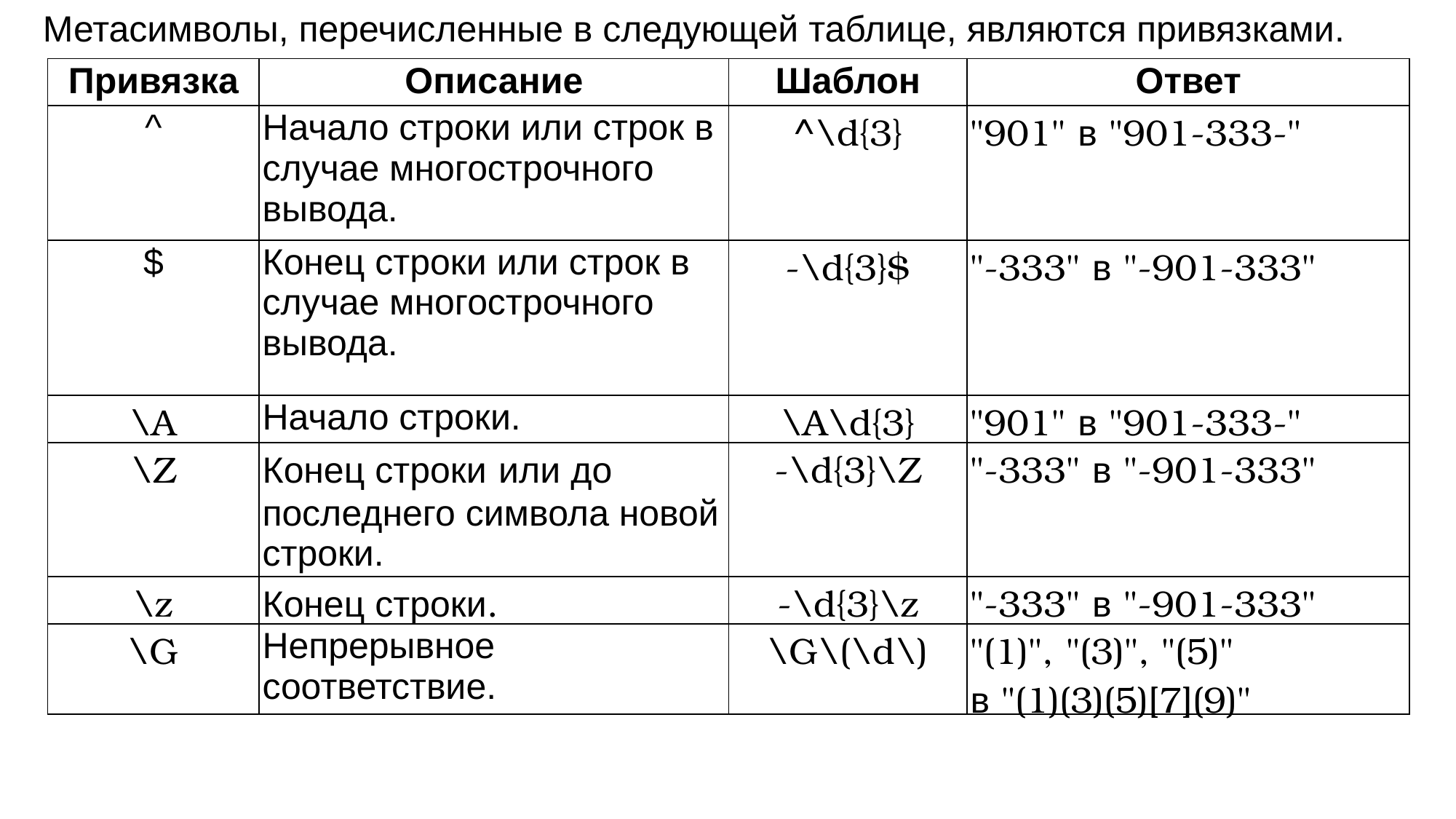

Метасимволы, перечисленные в следующей таблице, являются привязками.
| Привязка | Описание | Шаблон | Ответ |
| --- | --- | --- | --- |
| ^ | Начало строки или строк в случае многострочного вывода. | ^\d{3} | "901" в "901-333-" |
| $ | Конец строки или строк в случае многострочного вывода. | -\d{3}$ | "-333" в "-901-333" |
| \A | Начало строки. | \A\d{3} | "901" в "901-333-" |
| \Z | Конец строки или до последнего символа новой строки. | -\d{3}\Z | "-333" в "-901-333" |
| \z | Конец строки. | -\d{3}\z | "-333" в "-901-333" |
| \G | Непрерывное соответствие. | \G\(\d\) | "(1)", "(3)", "(5)"  в "(1)(3)(5)[7](9)" |